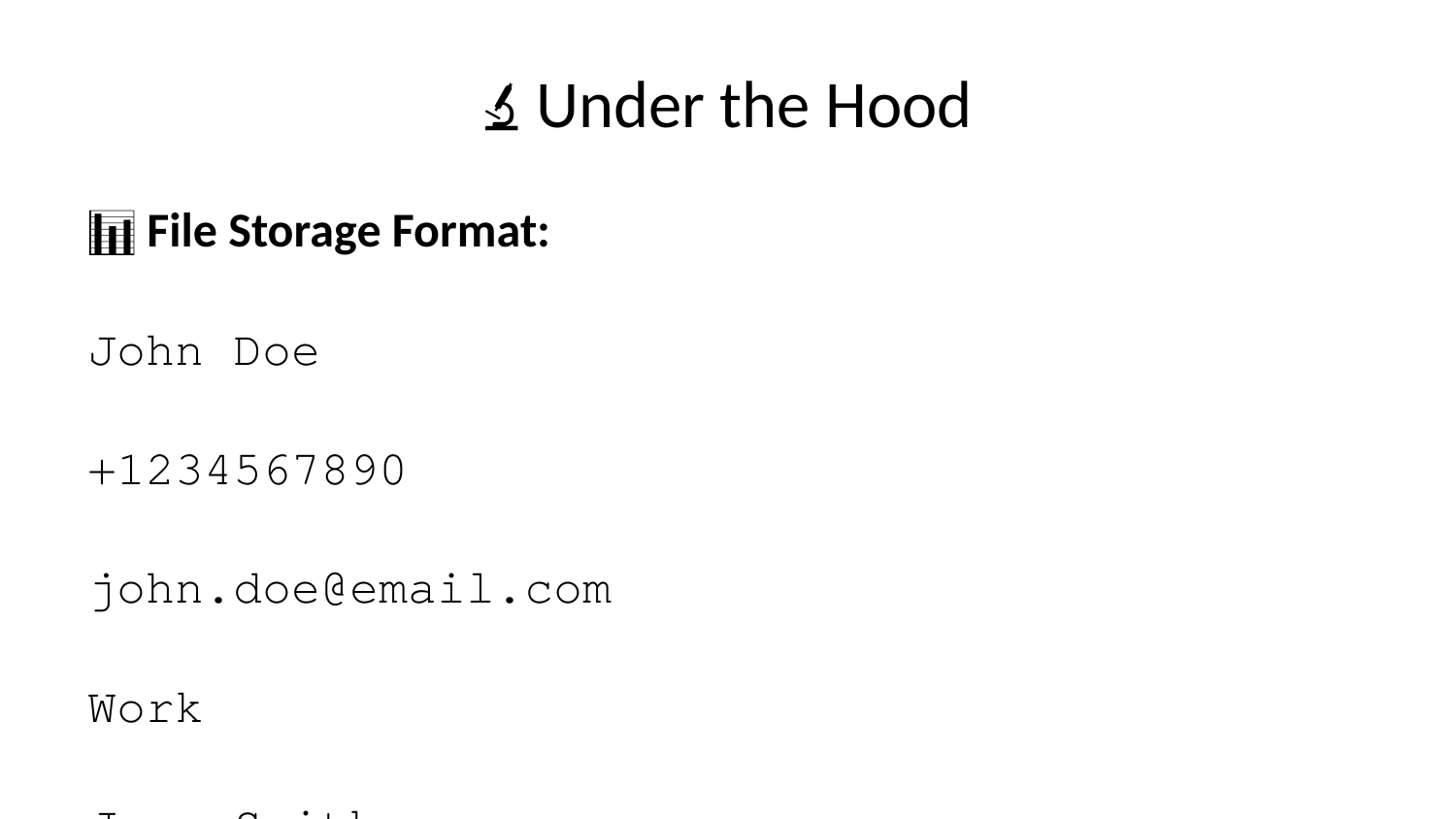

# 🔬 Under the Hood
📊 File Storage Format:
John Doe
+1234567890
john.doe@email.com
Work
Jane Smith
+0987654321
jane.smith@email.com
Personal
🔄 Data Flow:
Input → Validation → Memory
Memory → Processing → File Storage
File Storage → Loading → Display
Search → Filtering → Results
🛡️ Error Handling:
File access validation
Memory allocation checks
Input sanitization
Graceful failure recovery
[📸 PHOTO PLACEHOLDER: Data flow diagram or file structure visualization]